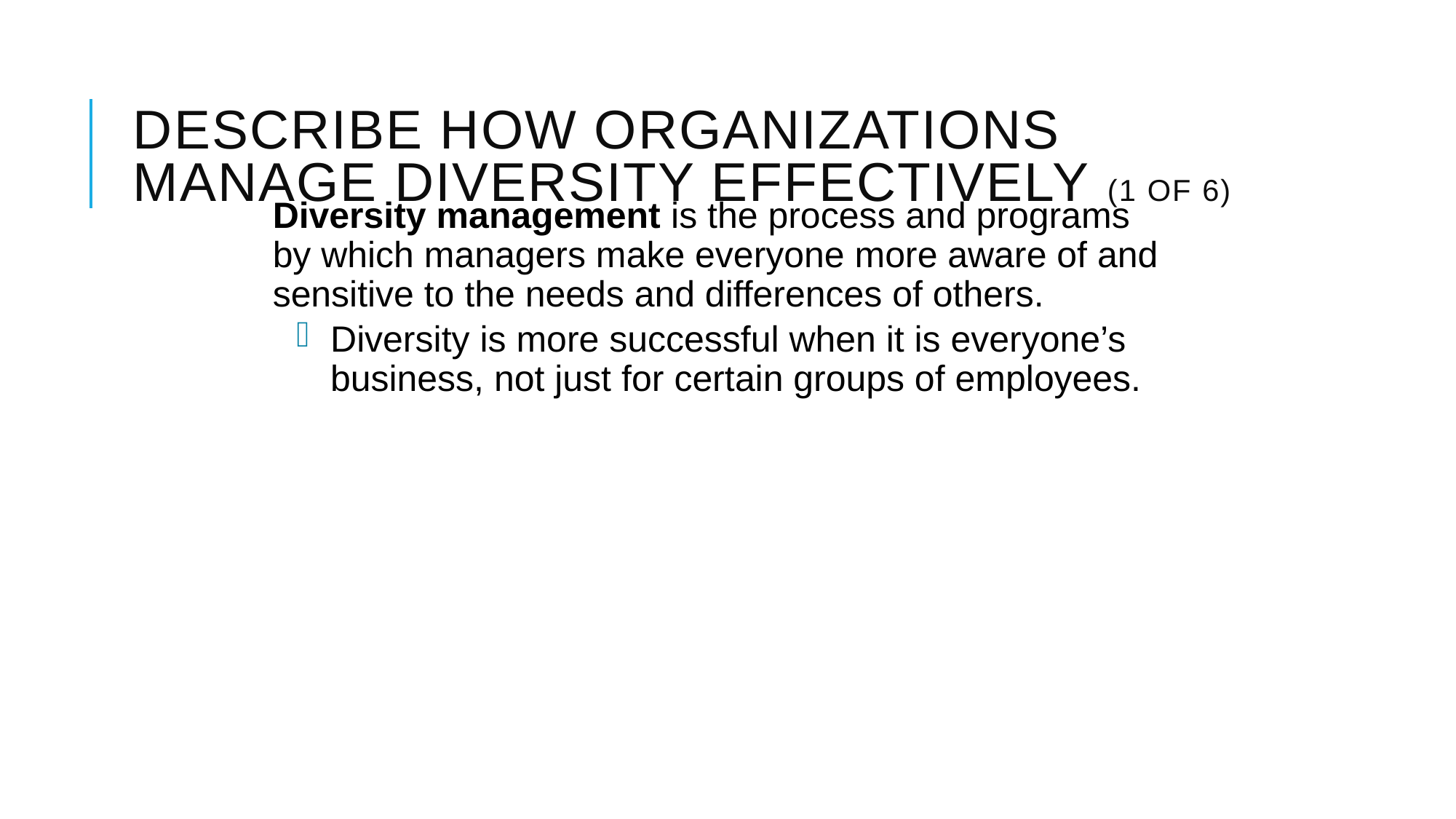

# Describe How Organizations Manage Diversity Effectively (1 of 6)
Diversity management is the process and programs by which managers make everyone more aware of and sensitive to the needs and differences of others.
Diversity is more successful when it is everyone’s business, not just for certain groups of employees.